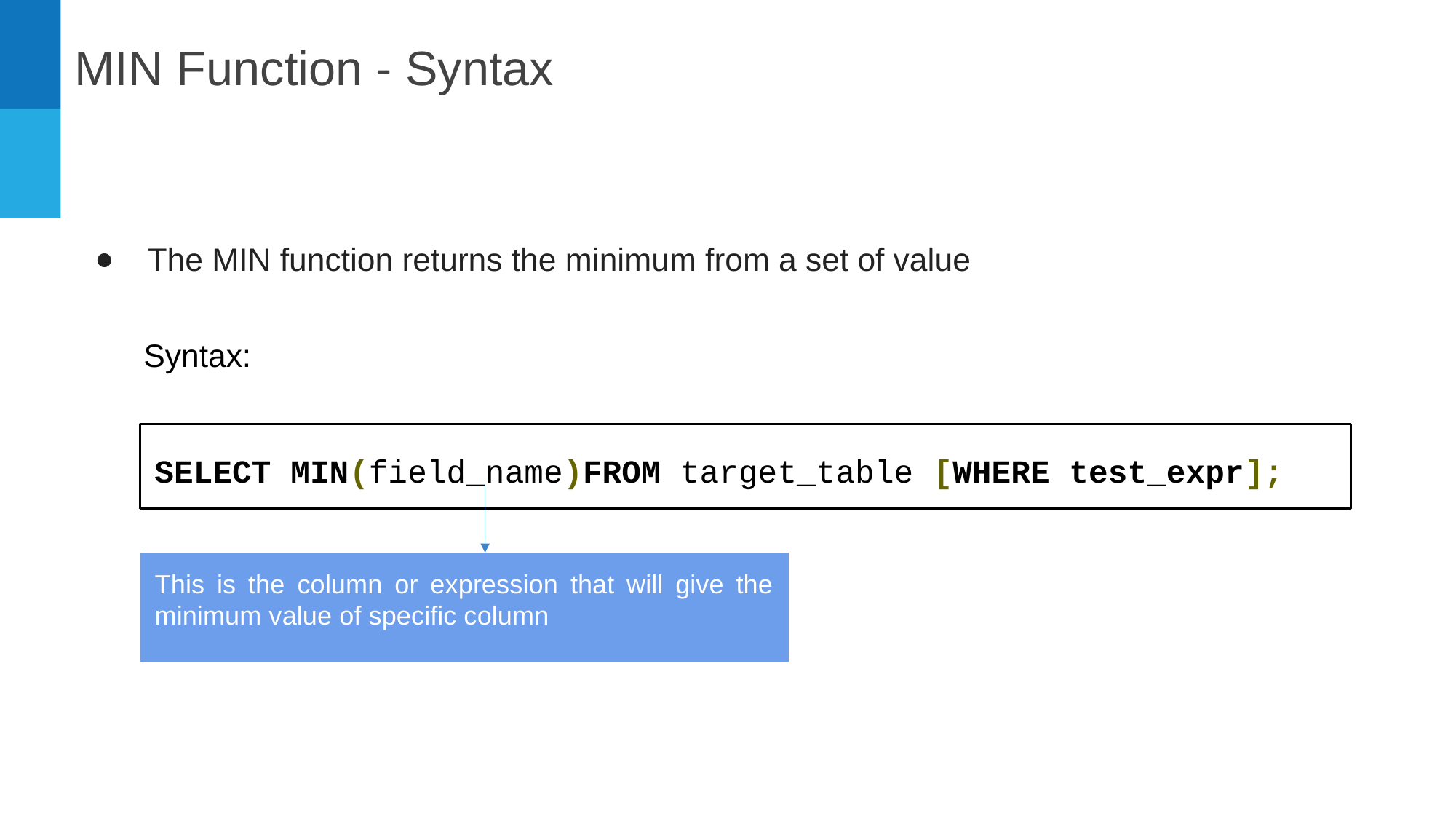

MIN Function - Syntax

The MIN function returns the minimum from a set of value
Syntax:
SELECT MIN(field_name)FROM target_table [WHERE test_expr];
This is the column or expression that will give the minimum value of specific column